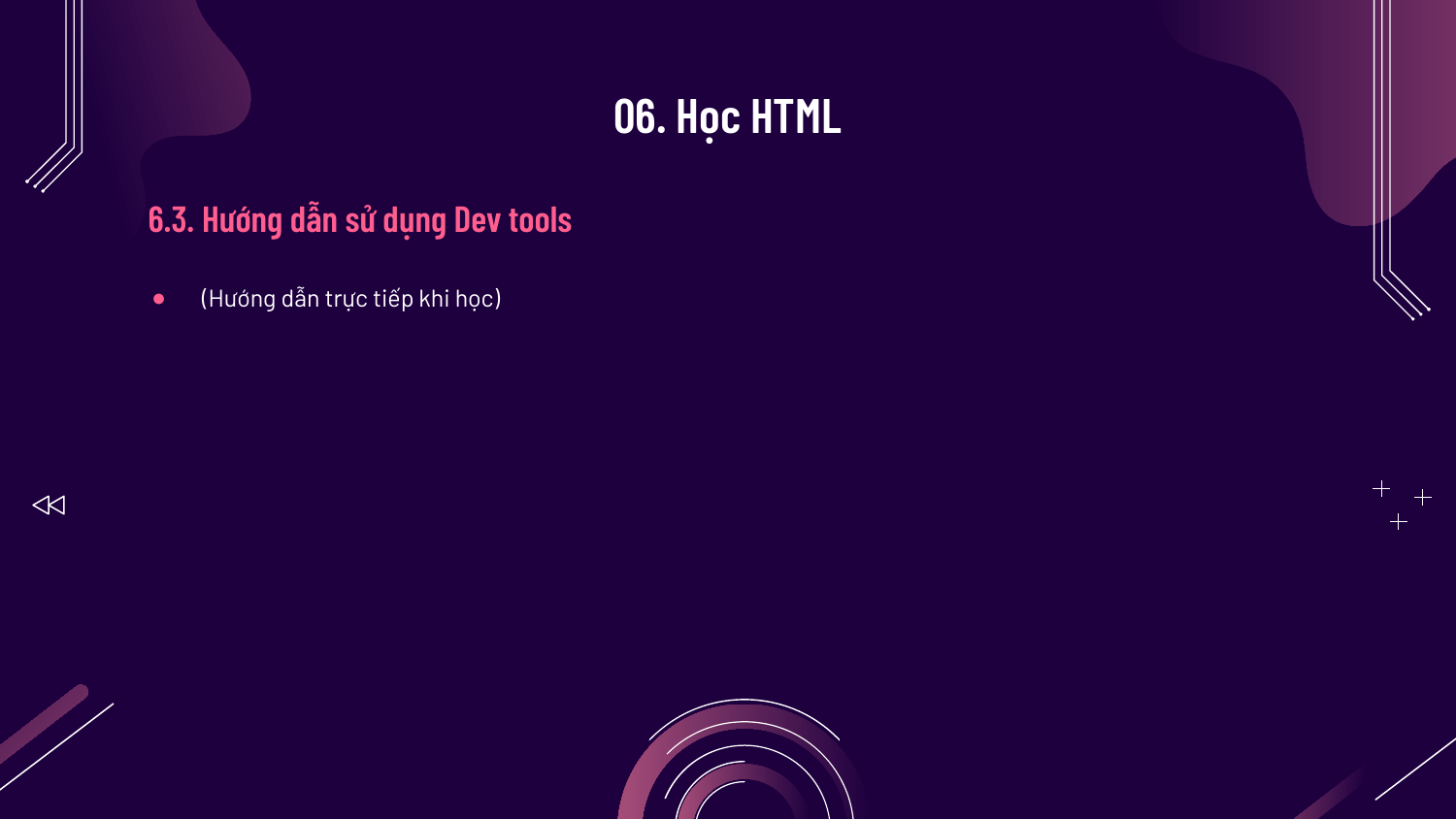

# 06. Học HTML
6.3. Hướng dẫn sử dụng Dev tools
(Hướng dẫn trực tiếp khi học)